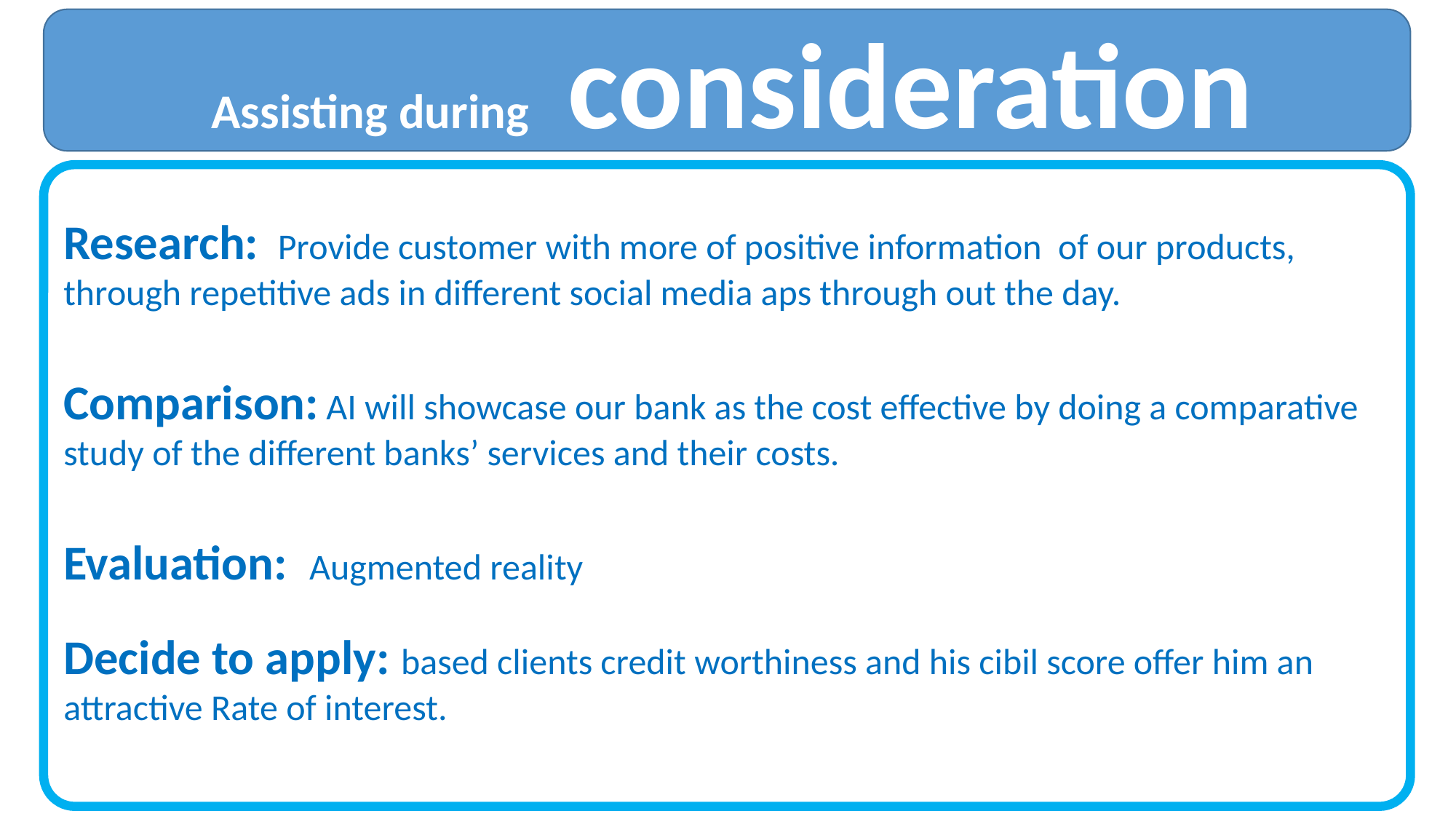

Assisting during  consideration
Research:  Provide customer with more of positive information  of our products, through repetitive ads in different social media aps through out the day.

Comparison: AI will showcase our bank as the cost effective by doing a comparative study of the different banks’ services and their costs.

Evaluation:  Augmented reality

Decide to apply: based clients credit worthiness and his cibil score offer him an attractive Rate of interest.